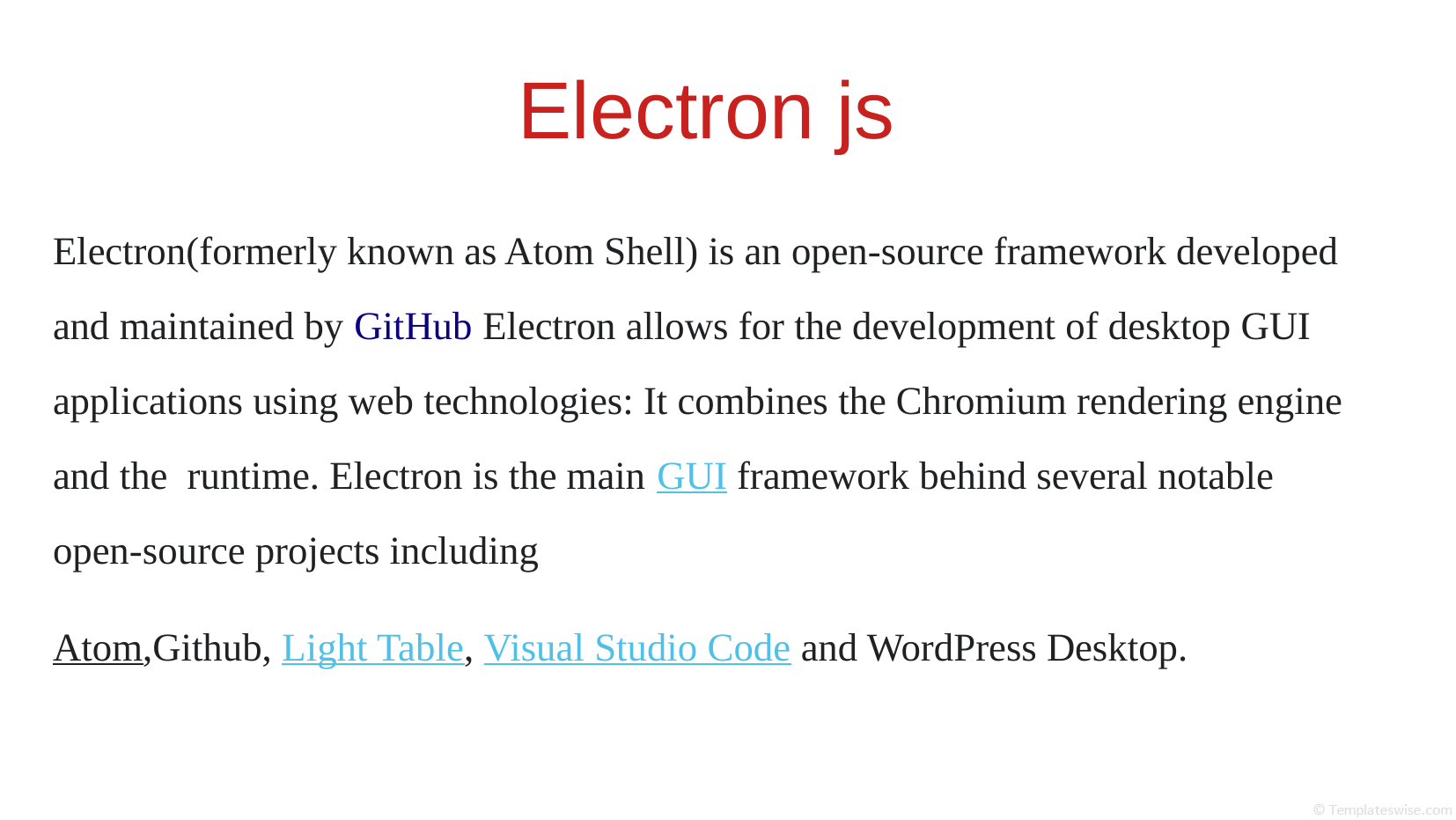

Electron js
Electron(formerly known as Atom Shell) is an open-source framework developed and maintained by GitHub Electron allows for the development of desktop GUI applications using web technologies: It combines the Chromium rendering engine and the  runtime. Electron is the main GUI framework behind several notable open-source projects including
Atom,Github, Light Table, Visual Studio Code and WordPress Desktop.